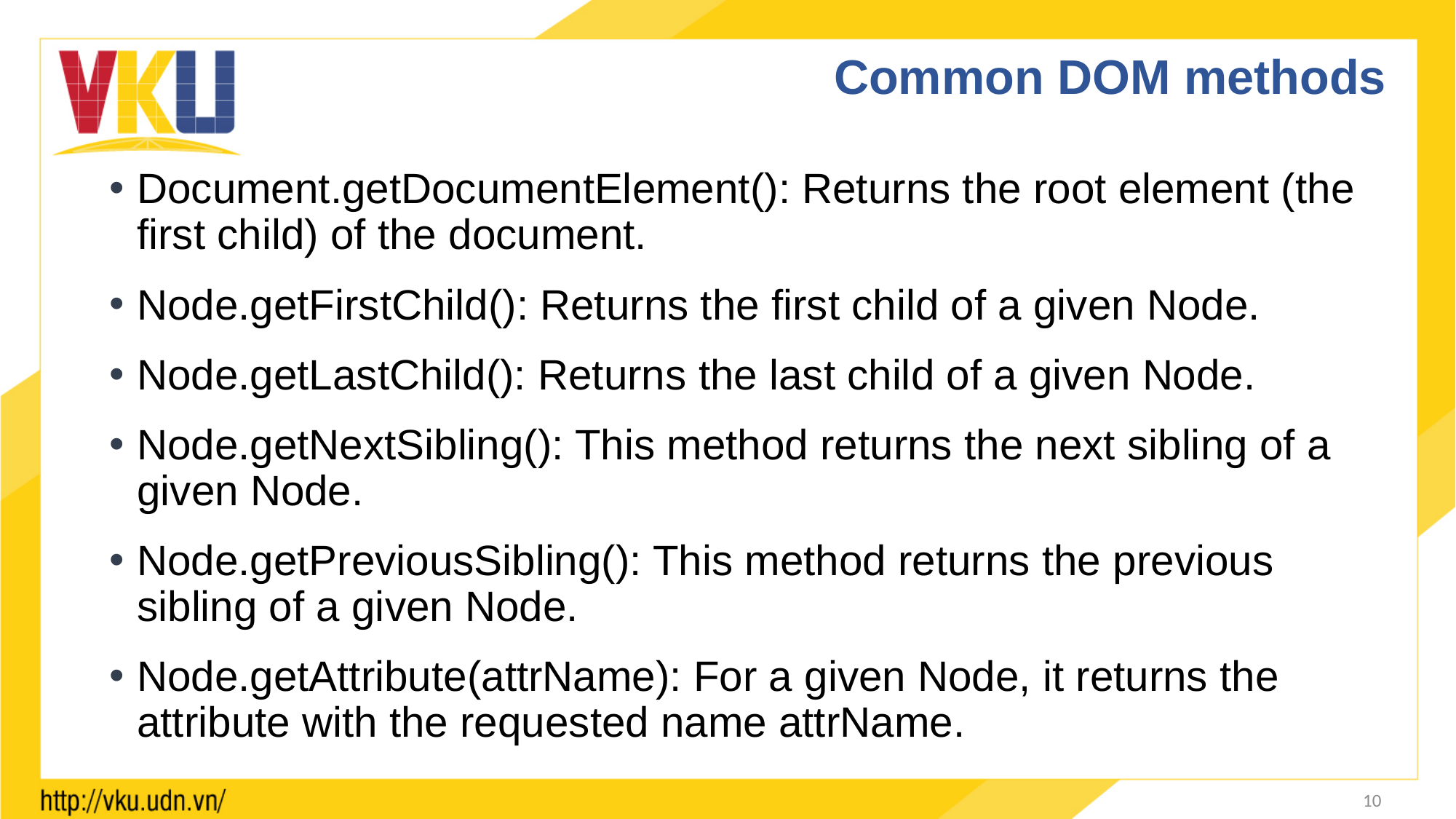

# Common DOM methods
Document.getDocumentElement(): Returns the root element (the first child) of the document.
Node.getFirstChild(): Returns the first child of a given Node.
Node.getLastChild(): Returns the last child of a given Node.
Node.getNextSibling(): This method returns the next sibling of a given Node.
Node.getPreviousSibling(): This method returns the previous sibling of a given Node.
Node.getAttribute(attrName): For a given Node, it returns the attribute with the requested name attrName.
10